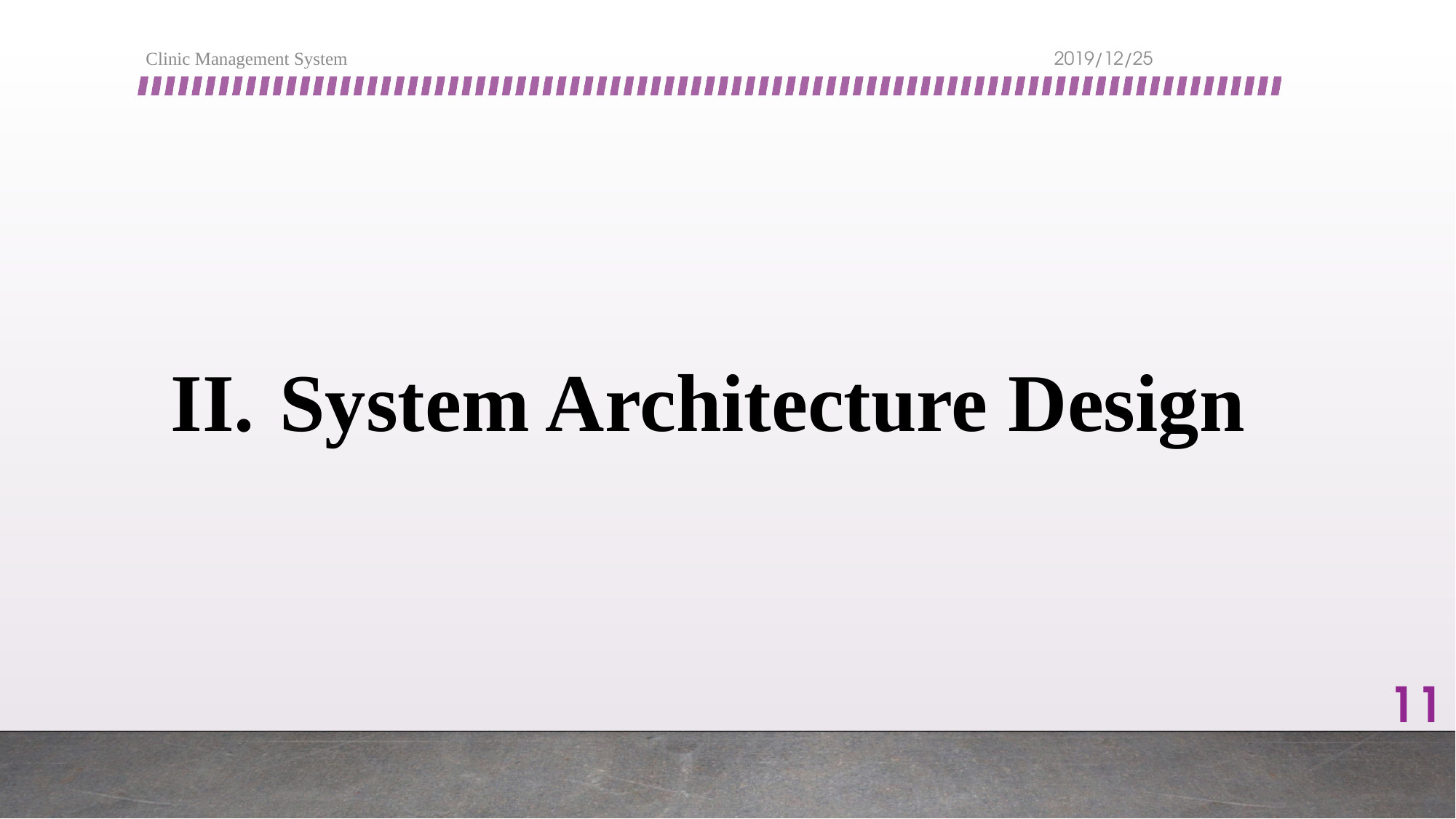

Clinic Management System
2019/12/25
# II.	System Architecture Design

11